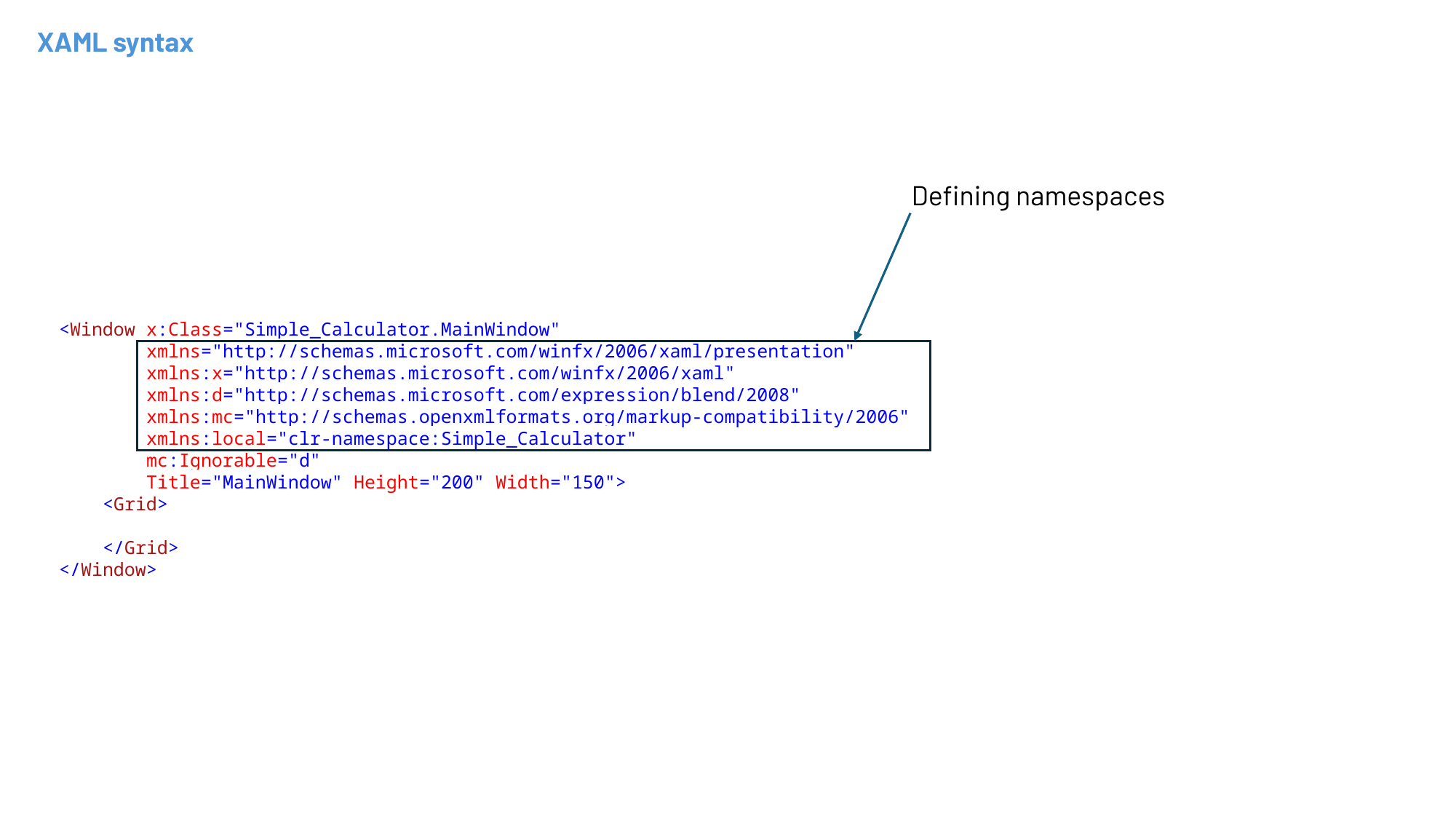

XAML syntax
Defining namespaces
<Window x:Class="Simple_Calculator.MainWindow"
        xmlns="http://schemas.microsoft.com/winfx/2006/xaml/presentation"
        xmlns:x="http://schemas.microsoft.com/winfx/2006/xaml"
        xmlns:d="http://schemas.microsoft.com/expression/blend/2008"
        xmlns:mc="http://schemas.openxmlformats.org/markup-compatibility/2006"
        xmlns:local="clr-namespace:Simple_Calculator"
        mc:Ignorable="d"
        Title="MainWindow" Height="200" Width="150">
    <Grid>

    </Grid>
</Window>